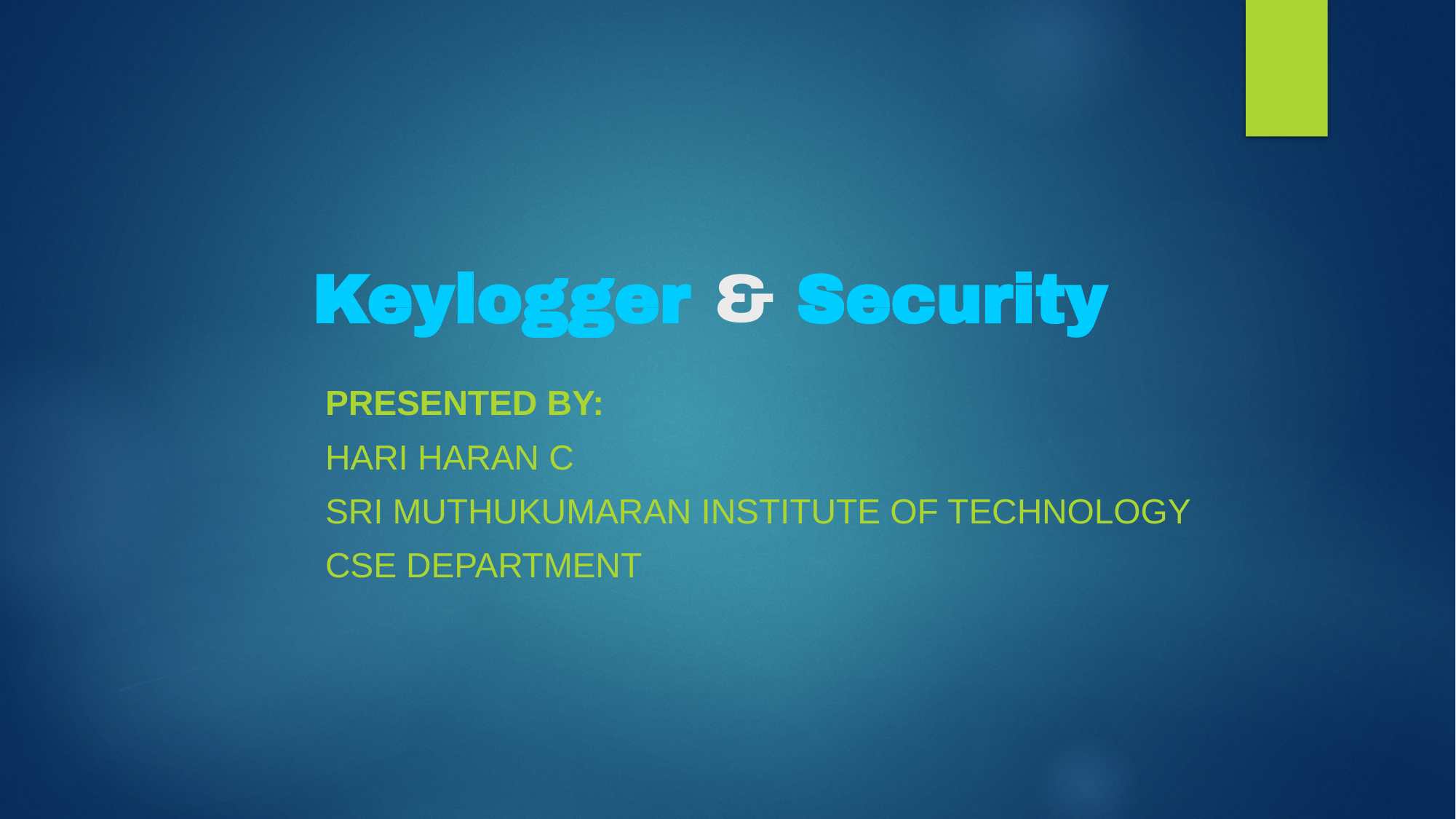

# Keylogger & Security
Presented by:
Hari haran c
Sri muthukumaran institute of technology
CSE Department